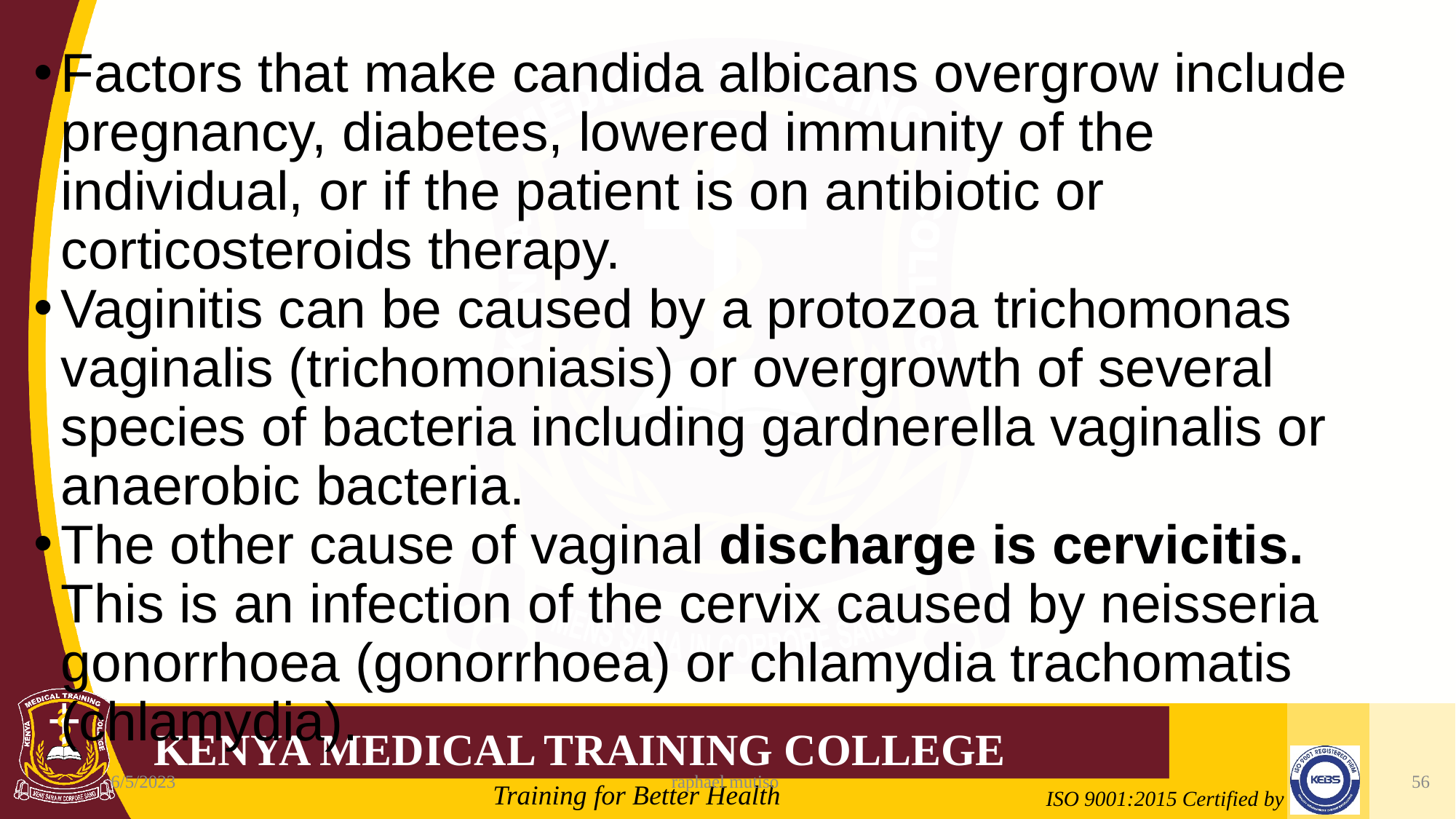

Factors that make candida albicans overgrow include pregnancy, diabetes, lowered immunity of the individual, or if the patient is on antibiotic or corticosteroids therapy.
Vaginitis can be caused by a protozoa trichomonas vaginalis (trichomoniasis) or overgrowth of several species of bacteria including gardnerella vaginalis or anaerobic bacteria.
The other cause of vaginal discharge is cervicitis. This is an infection of the cervix caused by neisseria gonorrhoea (gonorrhoea) or chlamydia trachomatis (chlamydia).

6/5/2023
raphael mutiso
56